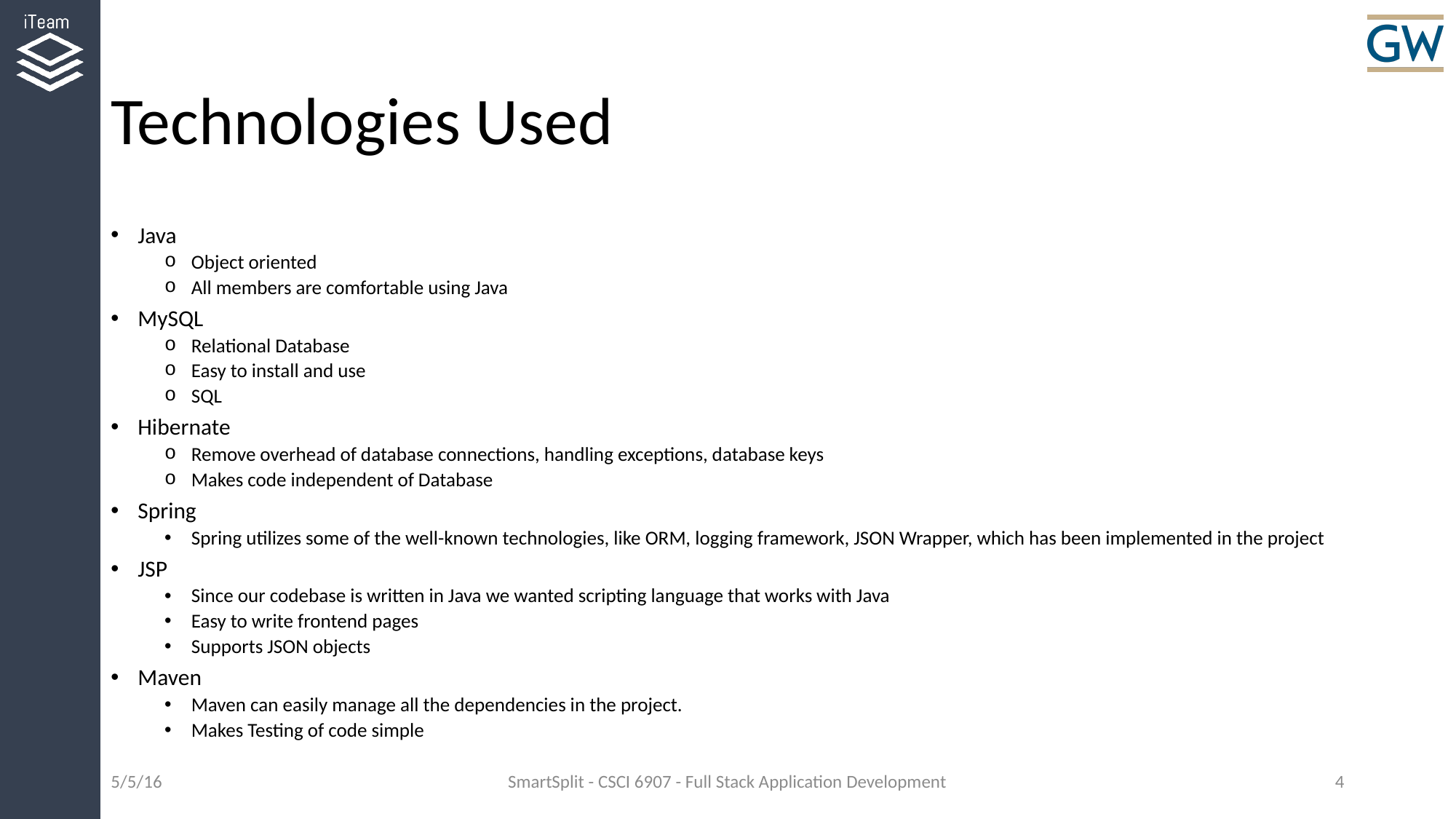

# Technologies Used
Java
Object oriented
All members are comfortable using Java
MySQL
Relational Database
Easy to install and use
SQL
Hibernate
Remove overhead of database connections, handling exceptions, database keys
Makes code independent of Database
Spring
Spring utilizes some of the well-known technologies, like ORM, logging framework, JSON Wrapper, which has been implemented in the project
JSP
Since our codebase is written in Java we wanted scripting language that works with Java
Easy to write frontend pages
Supports JSON objects
Maven
Maven can easily manage all the dependencies in the project.
Makes Testing of code simple

5/5/16
SmartSplit - CSCI 6907 - Full Stack Application Development
4